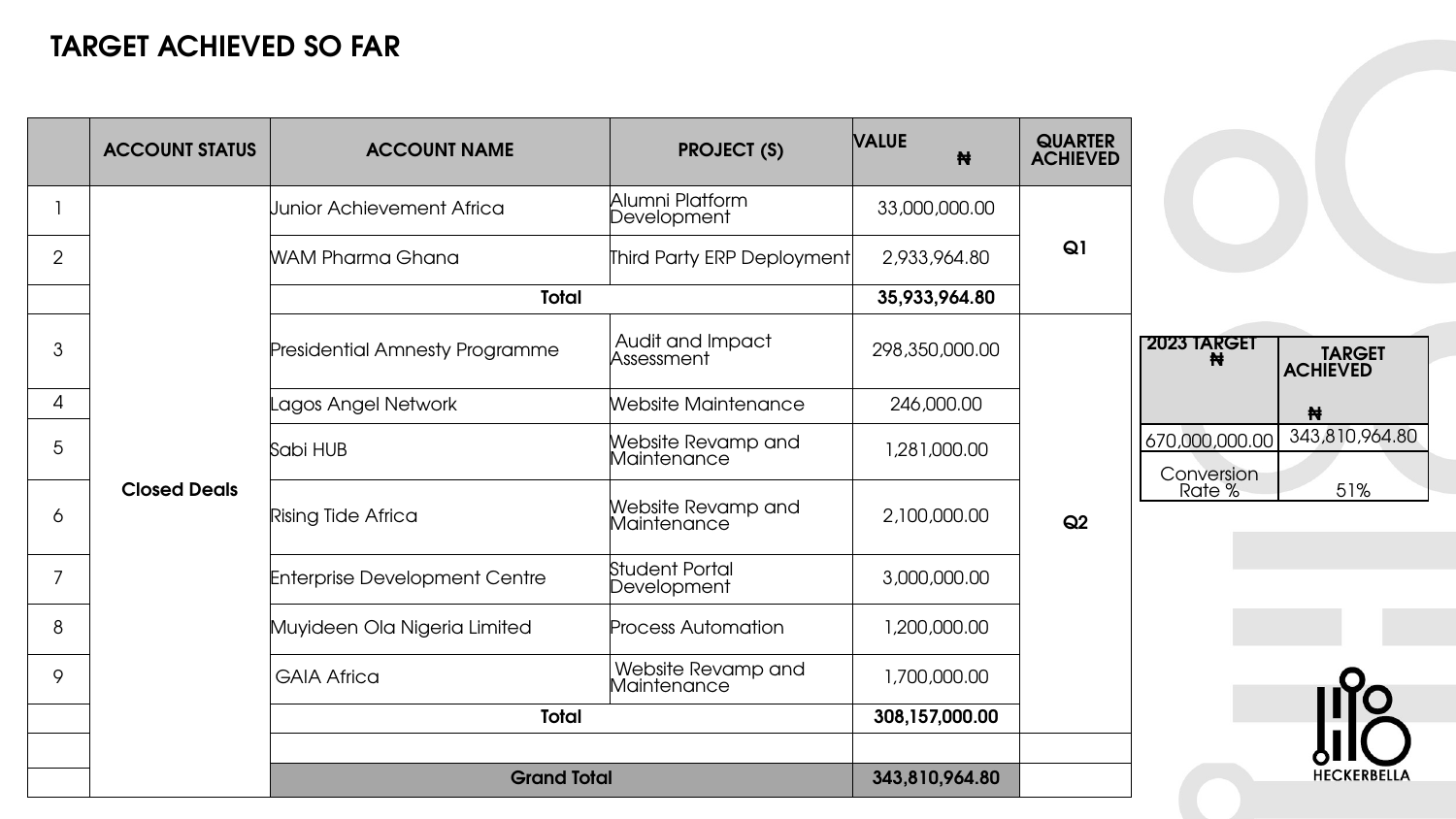

TARGET ACHIEVED SO FAR
|  | ACCOUNT STATUS | ACCOUNT NAME | PROJECT (S) | VALUE ₦ | QUARTER ACHIEVED |
| --- | --- | --- | --- | --- | --- |
| 1 | Closed Deals | Junior Achievement Africa | Alumni Platform Development | 33,000,000.00 | Q1 |
| 2 |  | WAM Pharma Ghana | Third Party ERP Deployment | 2,933,964.80 |  |
|  |  | Total |  | 35,933,964.80 |  |
| 3 |  | Presidential Amnesty Programme | Audit and Impact Assessment | 298,350,000.00 | Q2 |
| 4 |  | Lagos Angel Network | Website Maintenance | 246,000.00 |  |
| 5 |  |  |  |  |  |
|  |  | Sabi HUB | Website Revamp and Maintenance | 1,281,000.00 |  |
| 6 |  | Rising Tide Africa | Website Revamp and Maintenance | 2,100,000.00 |  |
| 7 |  | Enterprise Development Centre | Student Portal Development | 3,000,000.00 |  |
| 8 |  | Muyideen Ola Nigeria Limited | Process Automation | 1,200,000.00 |  |
| 9 |  | GAIA Africa | Website Revamp and Maintenance | 1,700,000.00 |  |
|  |  | Total |  | 308,157,000.00 |  |
|  |  |  |  |  |  |
|  |  | Grand Total |  | 343,810,964.80 |  |
|  |  |  |  |  |  |
| 2023 TARGET ₦ | TARGET ACHIEVED |
| --- | --- |
|  | ₦ |
| 670,000,000.00 | 343,810,964.80 |
| Conversion Rate % | 51% |